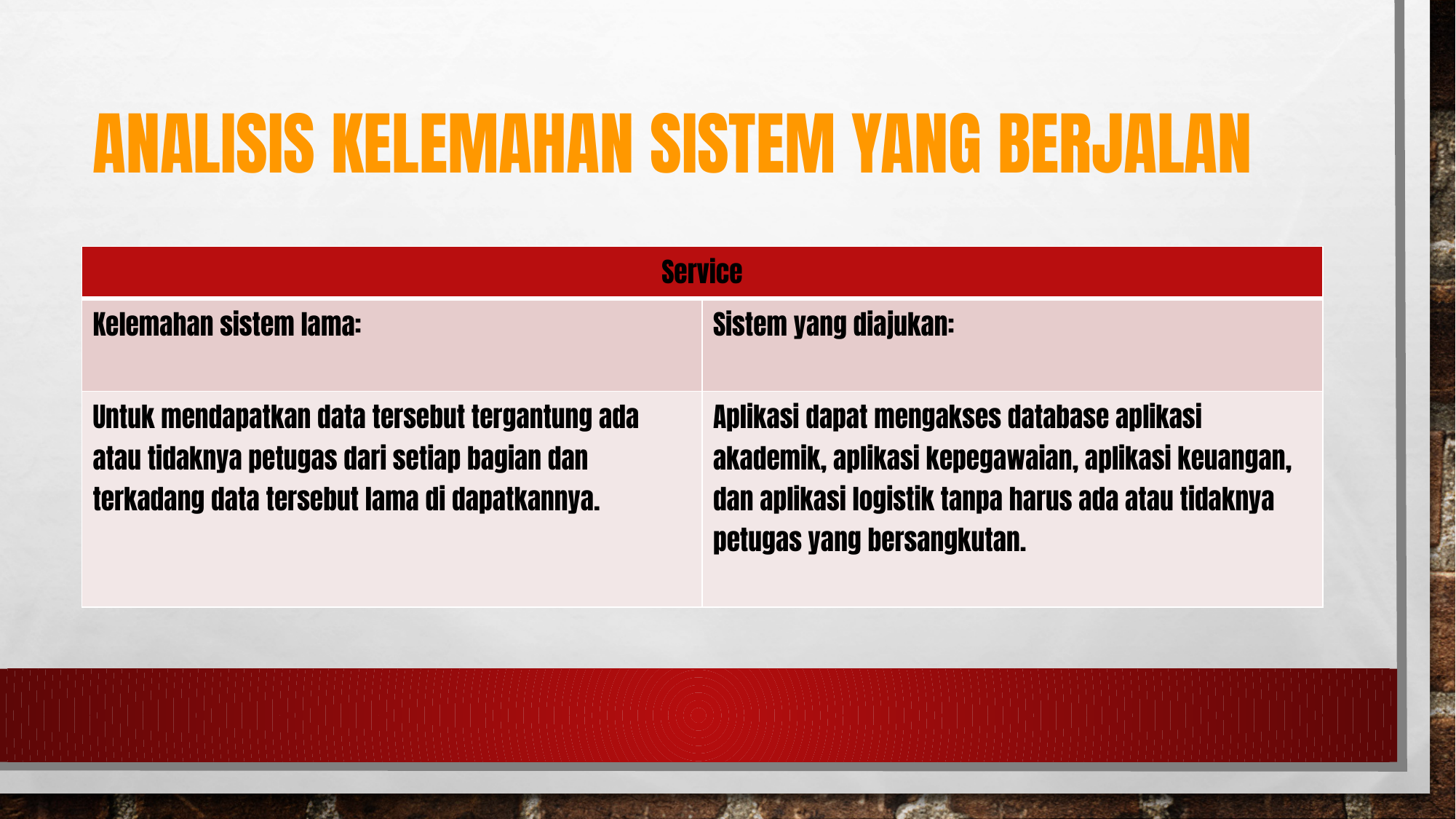

# Analisis Kelemahan Sistem yang berjalan
| Service |  |
| --- | --- |
| Kelemahan sistem lama: | Sistem yang diajukan: |
| Untuk mendapatkan data tersebut tergantung ada atau tidaknya petugas dari setiap bagian dan terkadang data tersebut lama di dapatkannya. | Aplikasi dapat mengakses database aplikasi akademik, aplikasi kepegawaian, aplikasi keuangan, dan aplikasi logistik tanpa harus ada atau tidaknya petugas yang bersangkutan. |